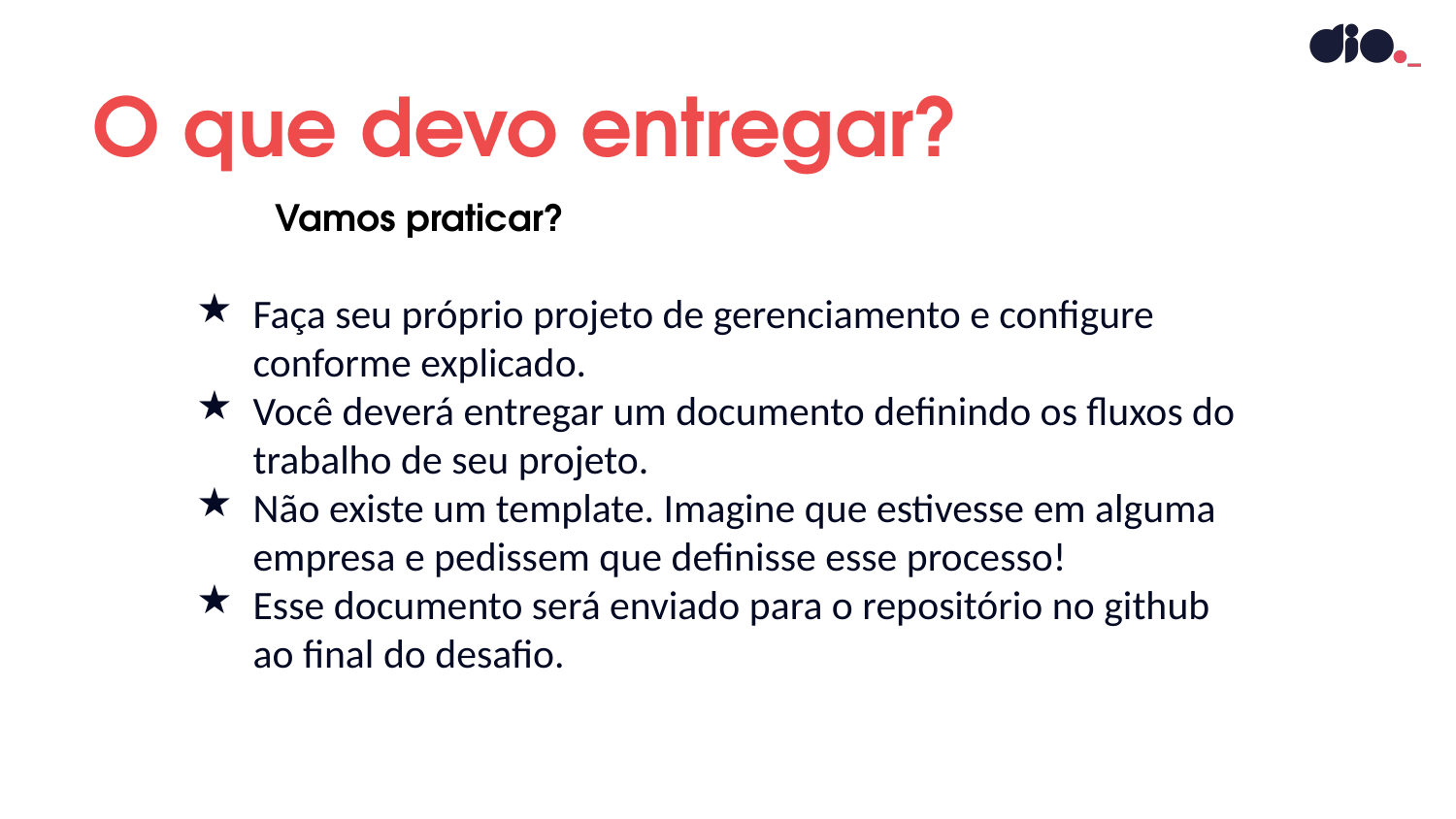

O que devo entregar?
Vamos praticar?
Faça seu próprio projeto de gerenciamento e configure conforme explicado.
Você deverá entregar um documento definindo os fluxos do trabalho de seu projeto.
Não existe um template. Imagine que estivesse em alguma empresa e pedissem que definisse esse processo!
Esse documento será enviado para o repositório no github ao final do desafio.